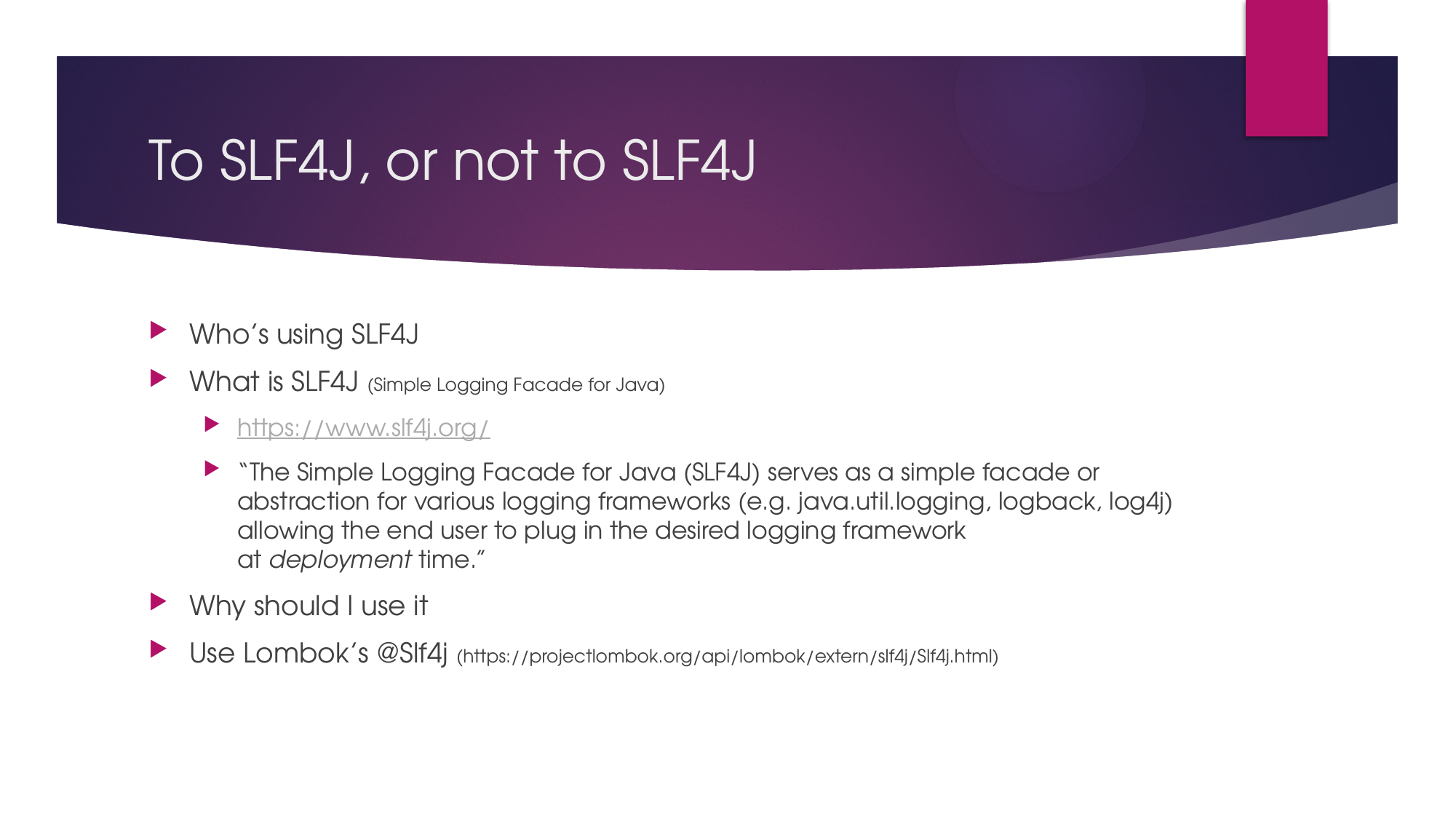

# To SLF4J, or not to SLF4J
Who’s using SLF4J
What is SLF4J (Simple Logging Facade for Java)
https://www.slf4j.org/
“The Simple Logging Facade for Java (SLF4J) serves as a simple facade or abstraction for various logging frameworks (e.g. java.util.logging, logback, log4j) allowing the end user to plug in the desired logging framework at deployment time.”
Why should I use it
Use Lombok’s @Slf4j (https://projectlombok.org/api/lombok/extern/slf4j/Slf4j.html)